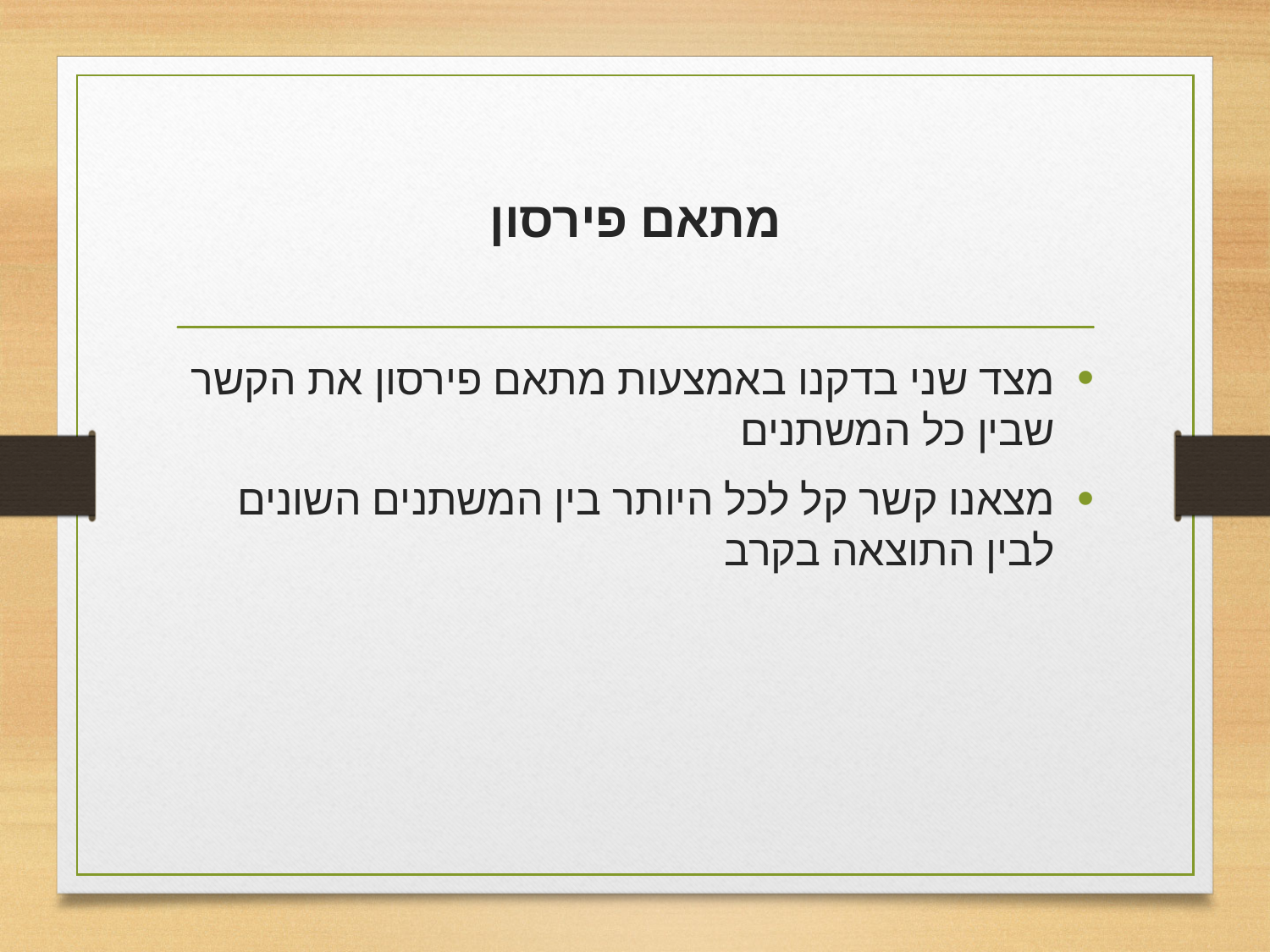

# מתאם פירסון
מצד שני בדקנו באמצעות מתאם פירסון את הקשר שבין כל המשתנים
מצאנו קשר קל לכל היותר בין המשתנים השונים לבין התוצאה בקרב